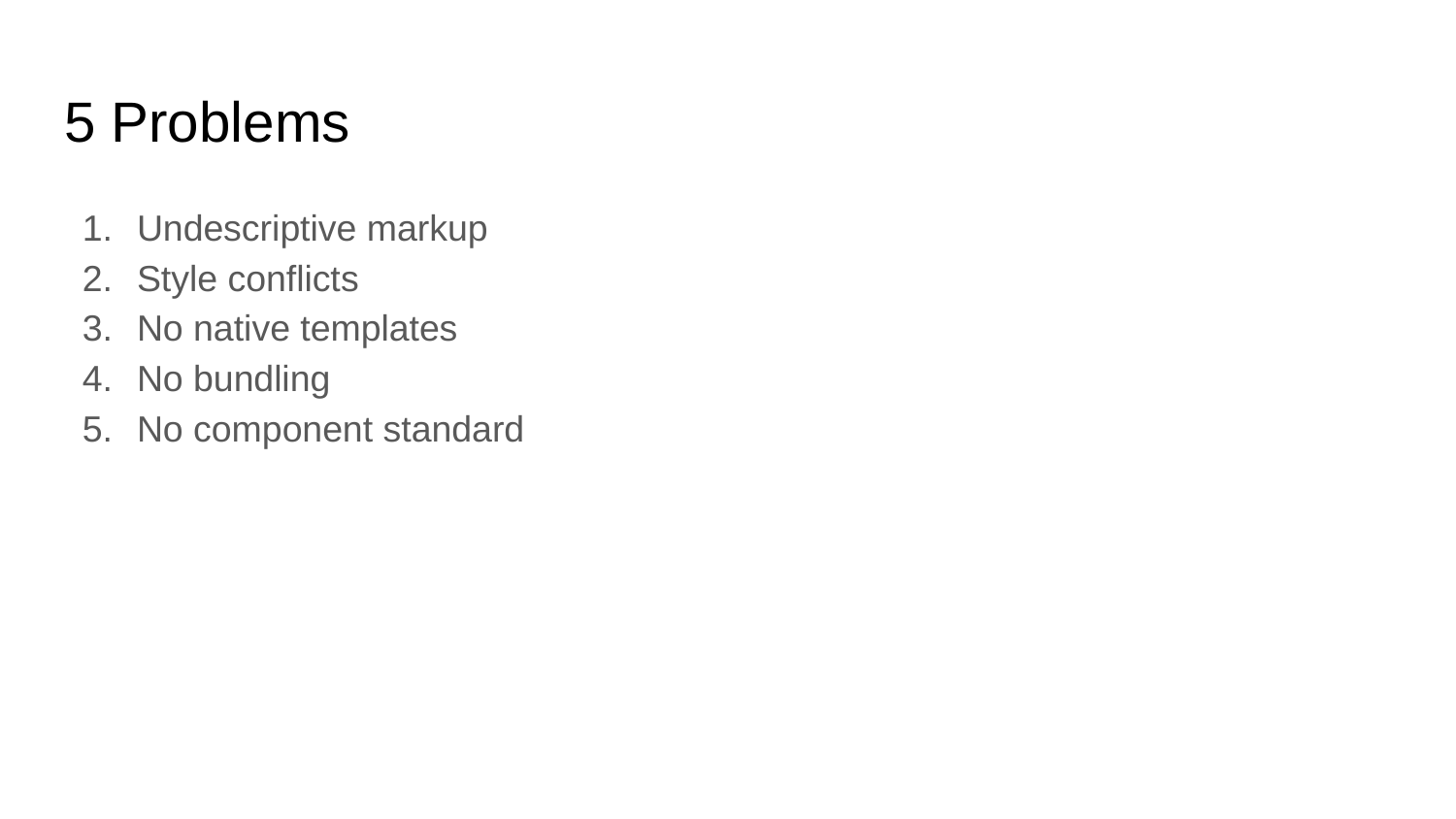

# 5 Problems
Undescriptive markup
Style conflicts
No native templates
No bundling
No component standard